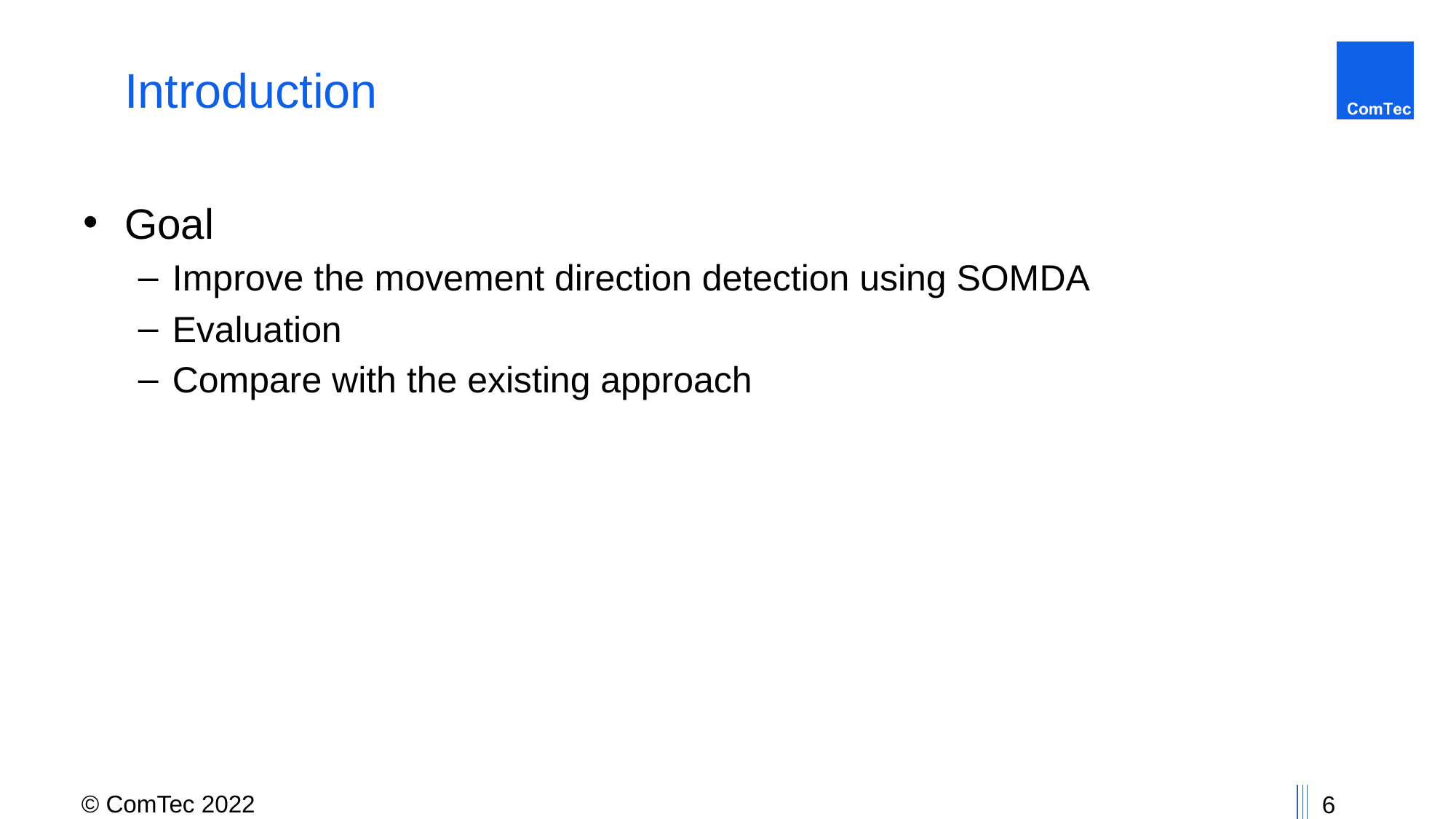

# Introduction
Goal
Improve the movement direction detection using SOMDA
Evaluation
Compare with the existing approach